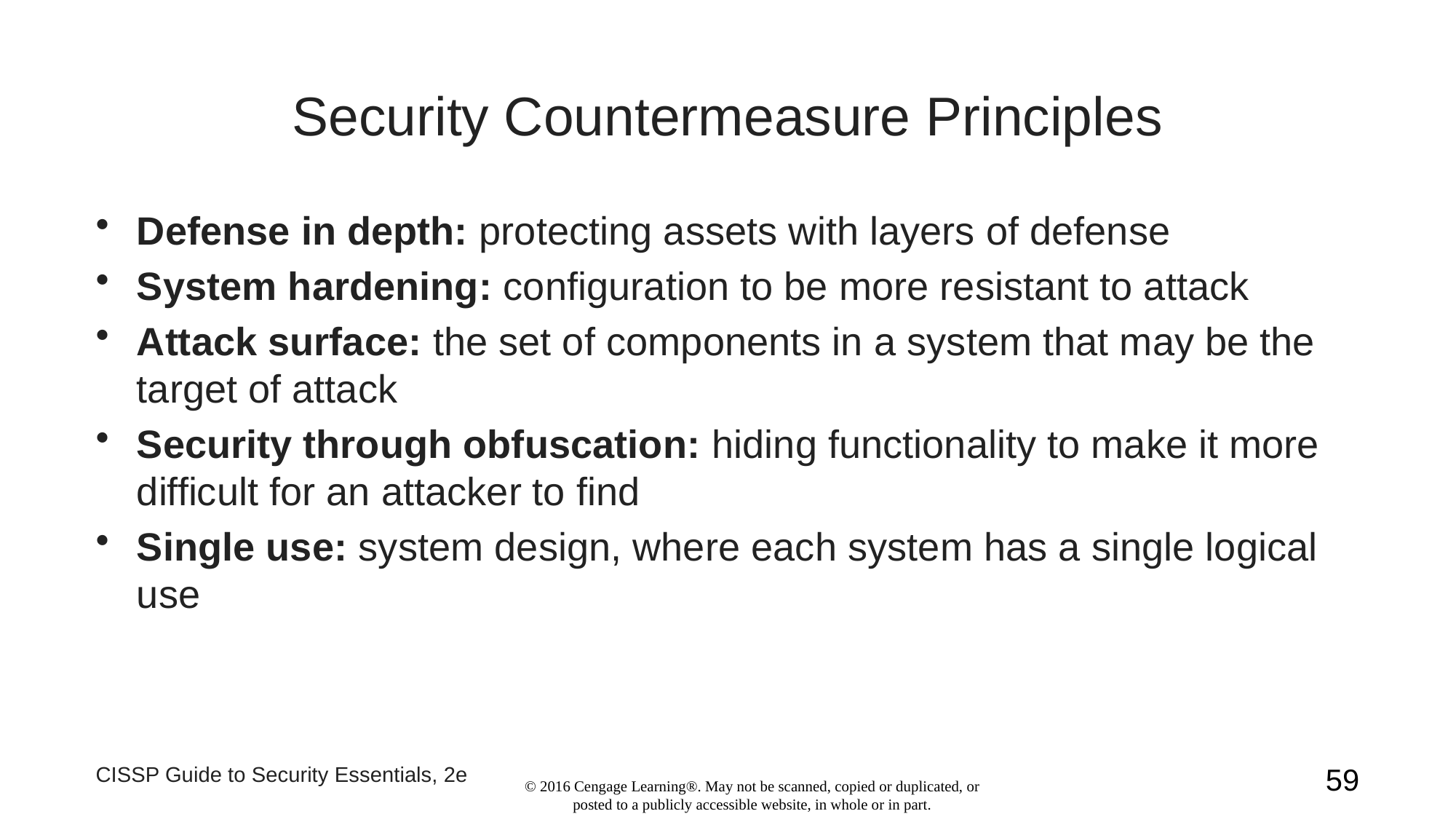

# Security Countermeasure Principles
Defense in depth: protecting assets with layers of defense
System hardening: configuration to be more resistant to attack
Attack surface: the set of components in a system that may be the target of attack
Security through obfuscation: hiding functionality to make it more difficult for an attacker to find
Single use: system design, where each system has a single logical use
CISSP Guide to Security Essentials, 2e
59
© 2016 Cengage Learning®. May not be scanned, copied or duplicated, or posted to a publicly accessible website, in whole or in part.